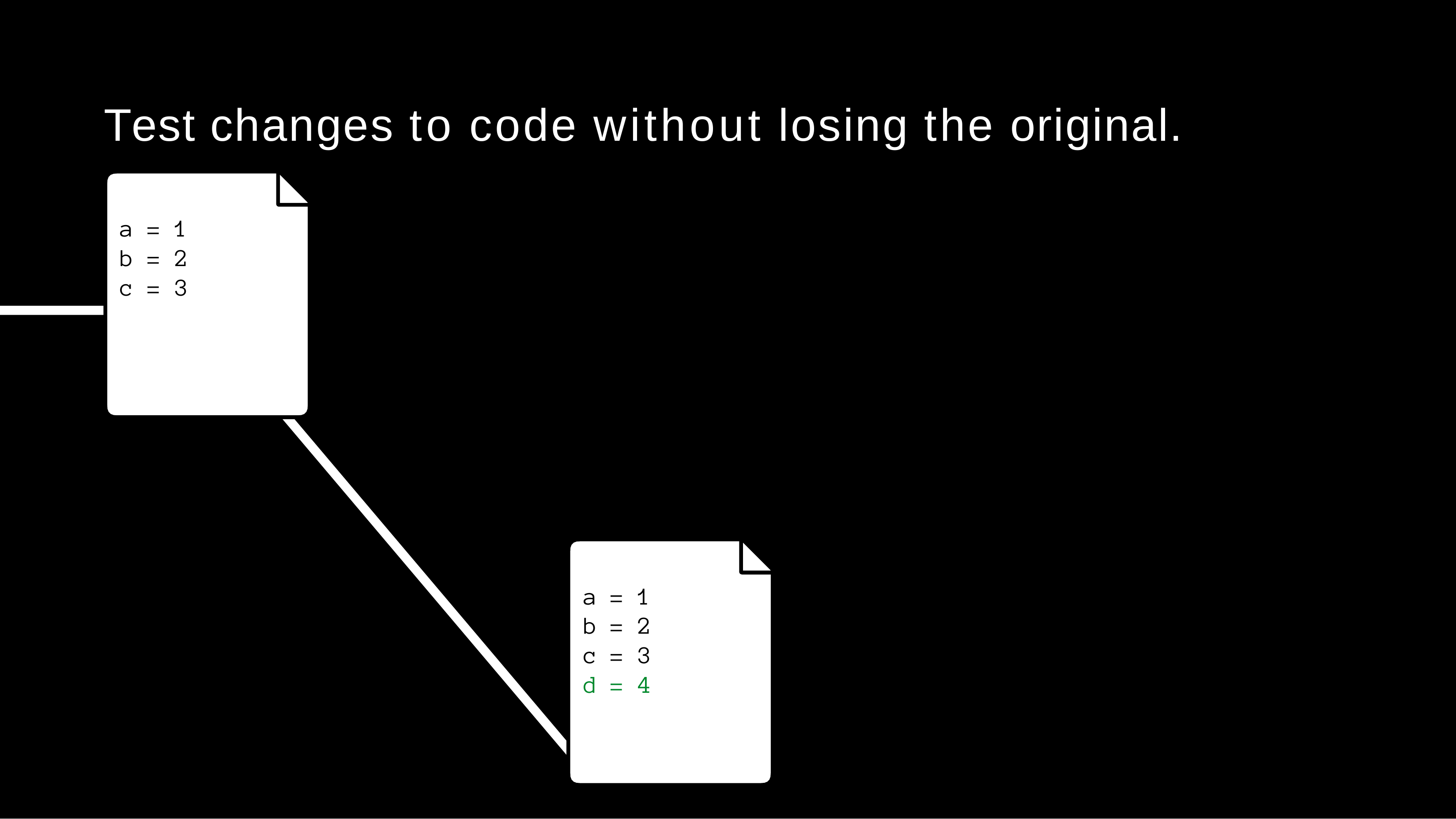

# Test changes to code without losing the original.

| a = | 1 |
| --- | --- |
| b = | 2 |
| c = | 3 |

| a = | 1 |
| --- | --- |
| b = | 2 |
| c = | 3 |
| d = | 4 |

[1]